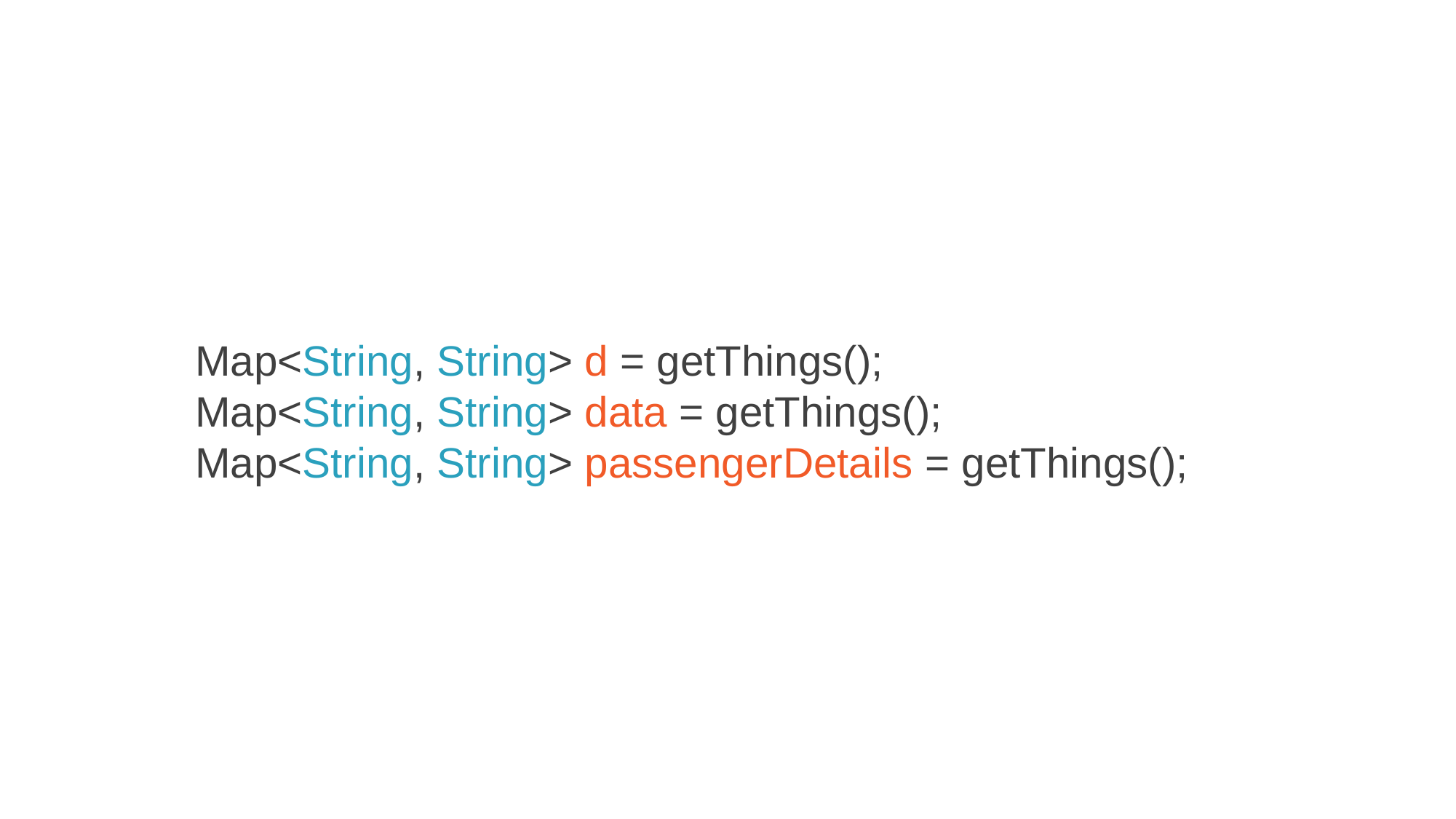

Map<String, String> d = getThings();
Map<String, String> data = getThings();
Map<String, String> passengerDetails = getThings();